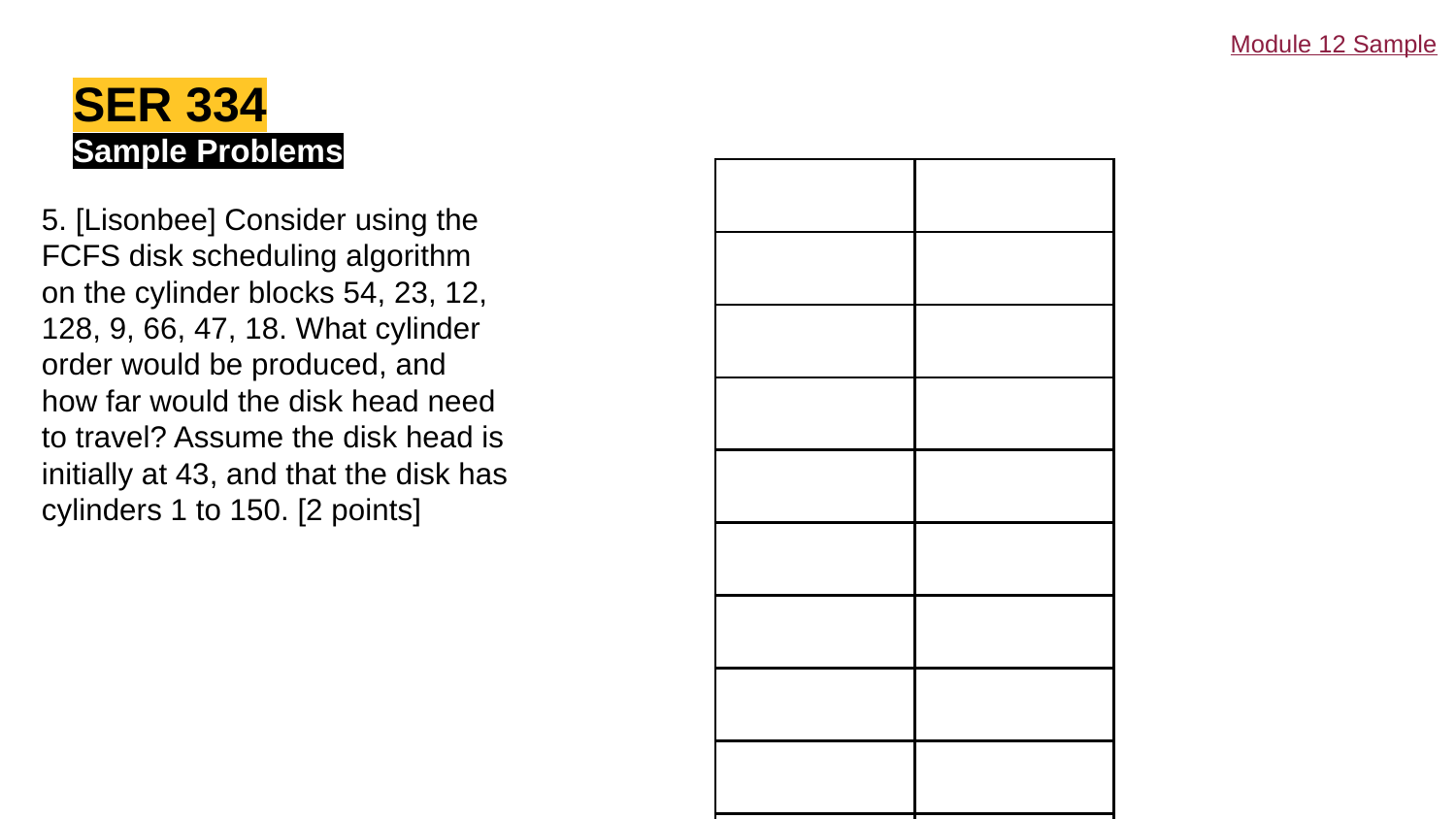

Module 12 Sample
SER 334
Sample Problems
|  |  |
| --- | --- |
|  |  |
|  |  |
|  |  |
|  |  |
|  |  |
|  |  |
|  |  |
|  |  |
| Total: |  |
5. [Lisonbee] Consider using the FCFS disk scheduling algorithm on the cylinder blocks 54, 23, 12, 128, 9, 66, 47, 18. What cylinder order would be produced, and how far would the disk head need to travel? Assume the disk head is initially at 43, and that the disk has cylinders 1 to 150. [2 points]